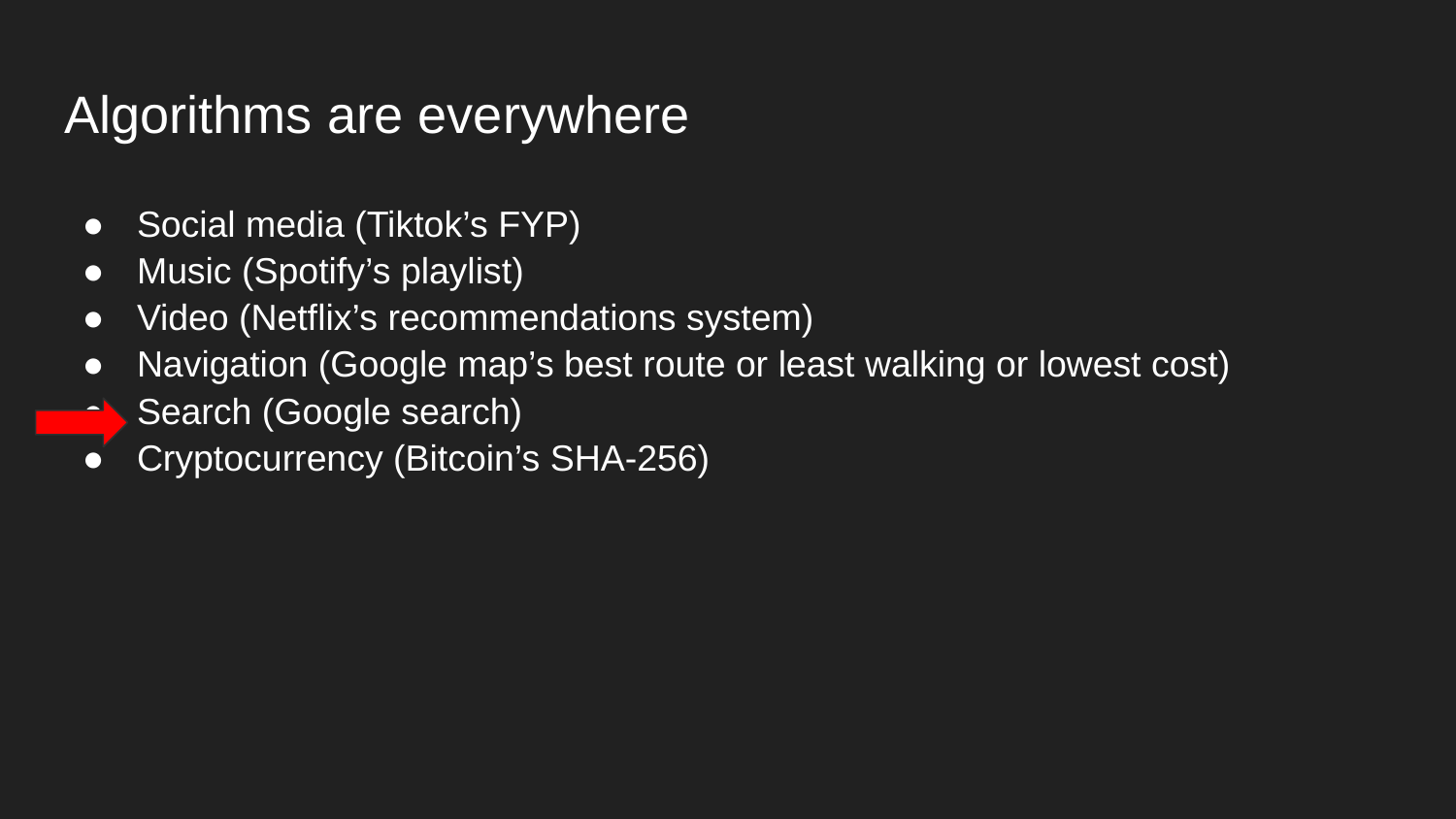

# Algorithms are everywhere
Social media (Tiktok’s FYP)
Music (Spotify’s playlist)
Video (Netflix’s recommendations system)
Navigation (Google map’s best route or least walking or lowest cost)
Search (Google search)
Cryptocurrency (Bitcoin’s SHA-256)